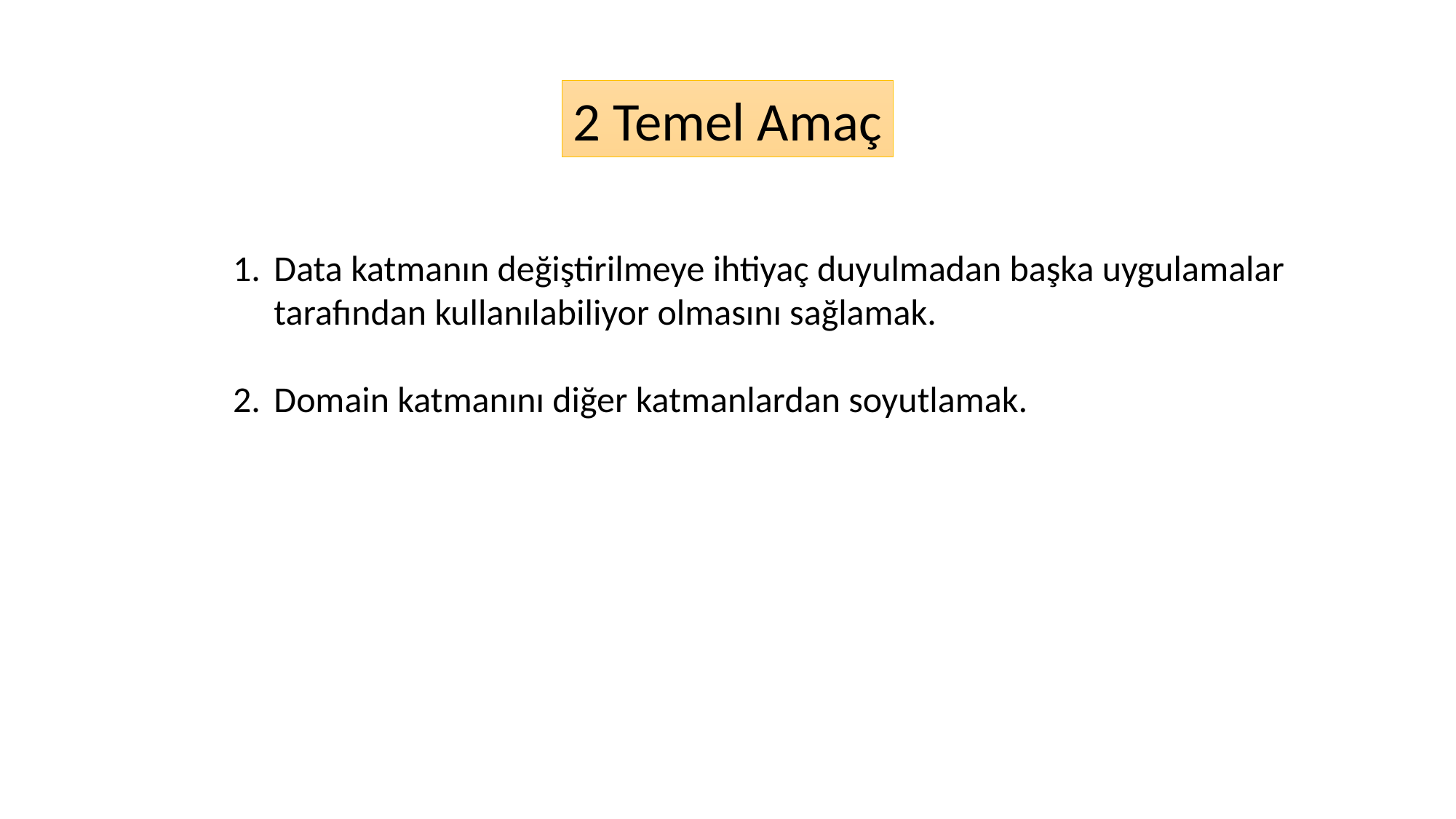

2 Temel Amaç
Data katmanın değiştirilmeye ihtiyaç duyulmadan başka uygulamalar tarafından kullanılabiliyor olmasını sağlamak.

Domain katmanını diğer katmanlardan soyutlamak.